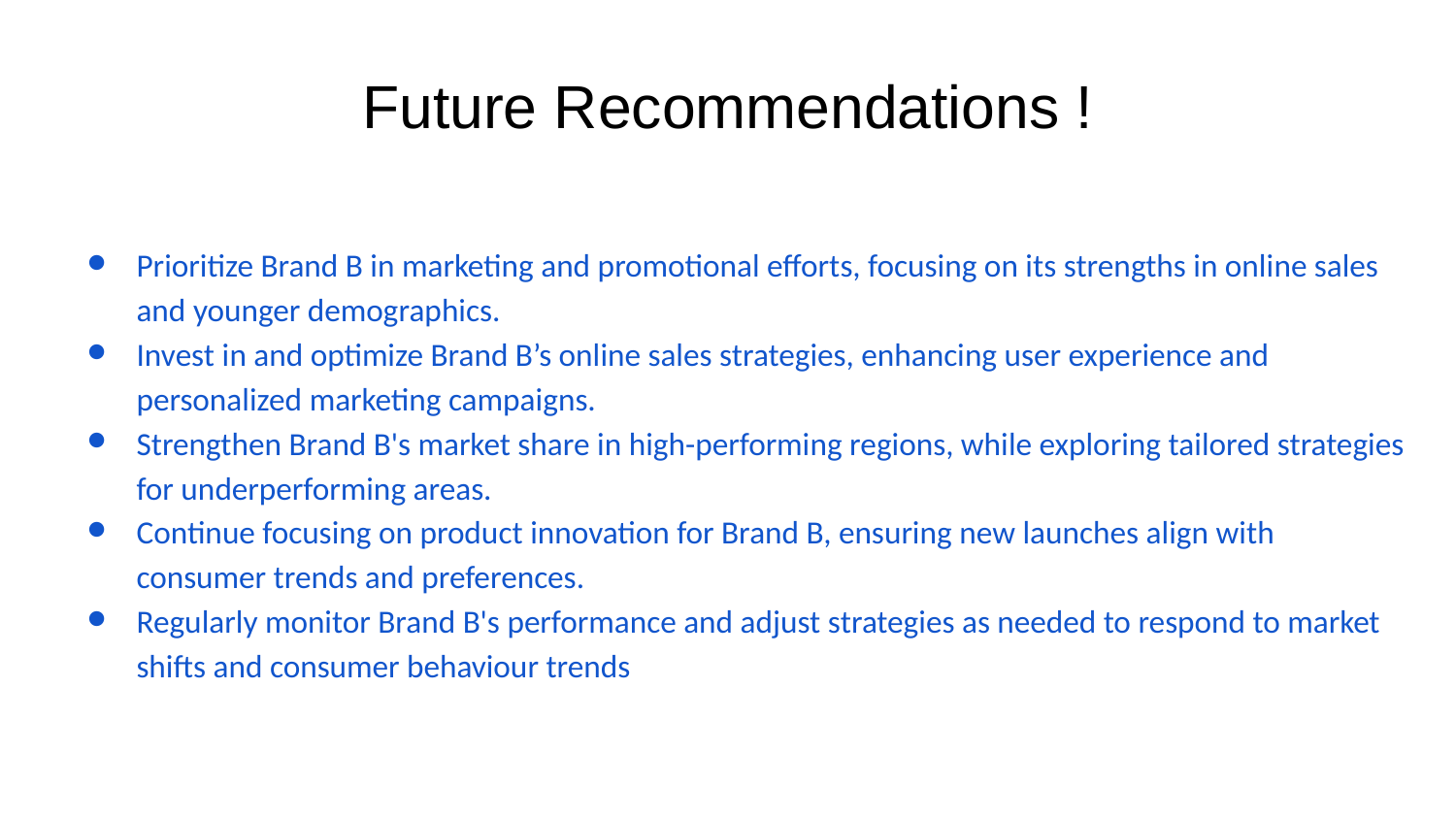

# Future Recommendations !
Prioritize Brand B in marketing and promotional efforts, focusing on its strengths in online sales and younger demographics.
Invest in and optimize Brand B’s online sales strategies, enhancing user experience and personalized marketing campaigns.
Strengthen Brand B's market share in high-performing regions, while exploring tailored strategies for underperforming areas.
Continue focusing on product innovation for Brand B, ensuring new launches align with consumer trends and preferences.
Regularly monitor Brand B's performance and adjust strategies as needed to respond to market shifts and consumer behaviour trends